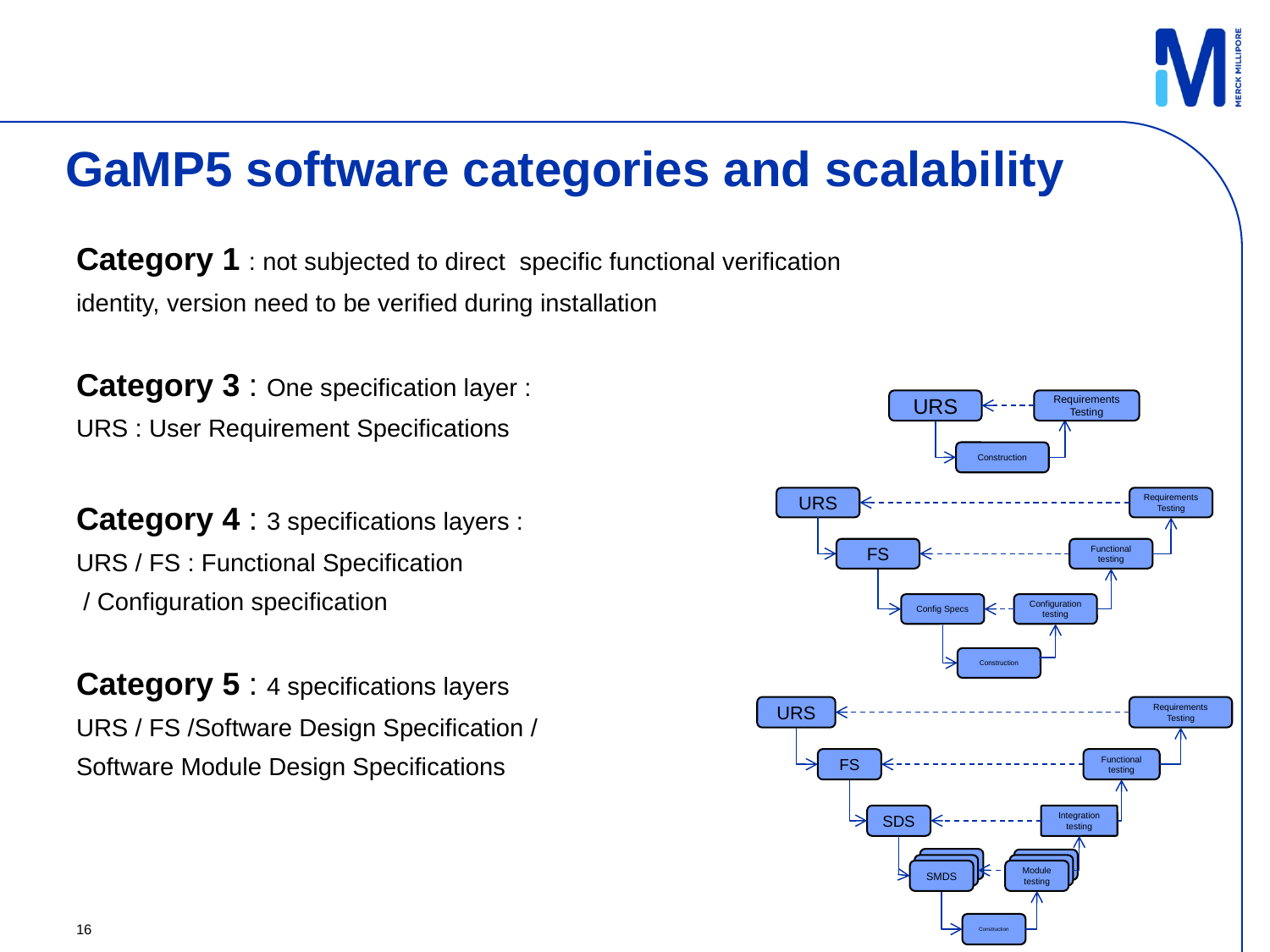

GaMP5 software categories and scalability

Category 1 : not subjected to direct  specific functional verification
identity, version need to be verified during installation

Category 3 : One specification layer :
URS : User Requirement Specifications

Category 4 : 3 specifications layers :
URS / FS : Functional Specification
 / Configuration specification

Category 5 : 4 specifications layers
URS / FS /Software Design Specification /
Software Module Design Specifications

URS
Requirements Testing
Construction
URS
Requirements Testing
FS
Functional testing
Config Specs
Configuration testing
Construction
URS
Requirements Testing
FS
Functional testing
SDS
Integration testing

Specs
testing
SMDS
Module testing
Construction
16